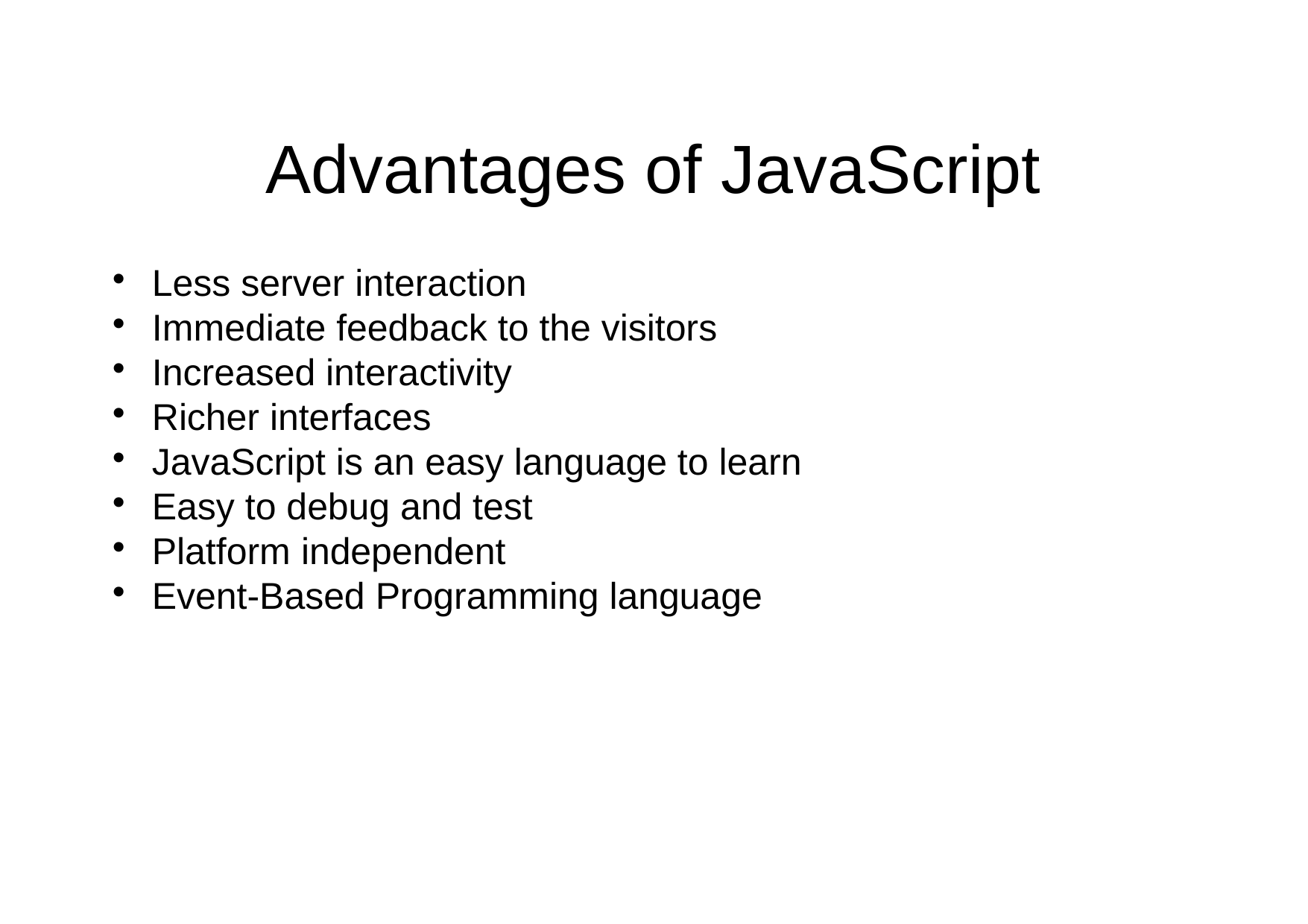

Advantages of JavaScript
Less server interaction
Immediate feedback to the visitors
Increased interactivity
Richer interfaces
JavaScript is an easy language to learn
Easy to debug and test
Platform independent
Event-Based Programming language